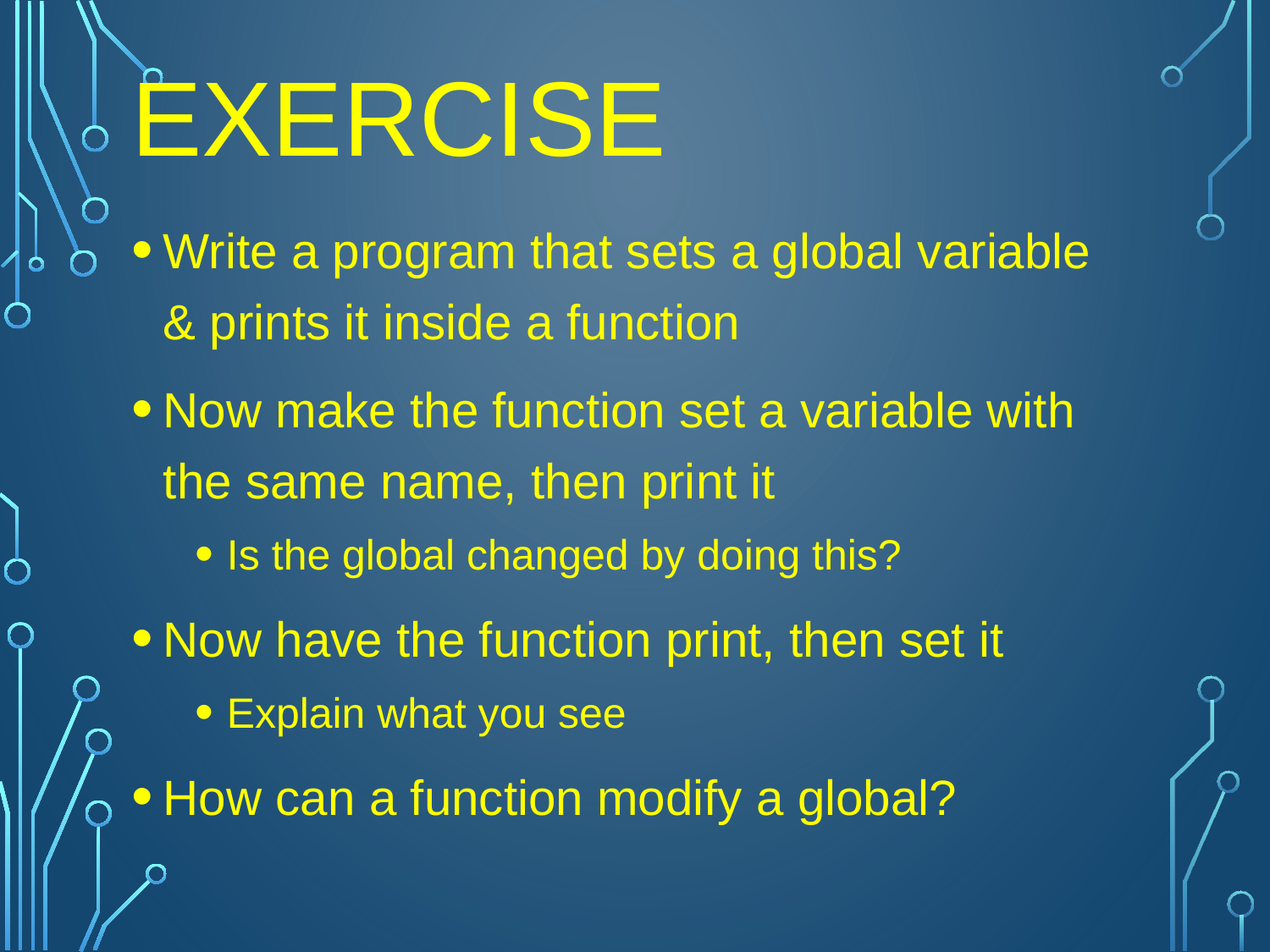

# Exercise
Write a program that sets a global variable & prints it inside a function
Now make the function set a variable with the same name, then print it
Is the global changed by doing this?
Now have the function print, then set it
Explain what you see
How can a function modify a global?